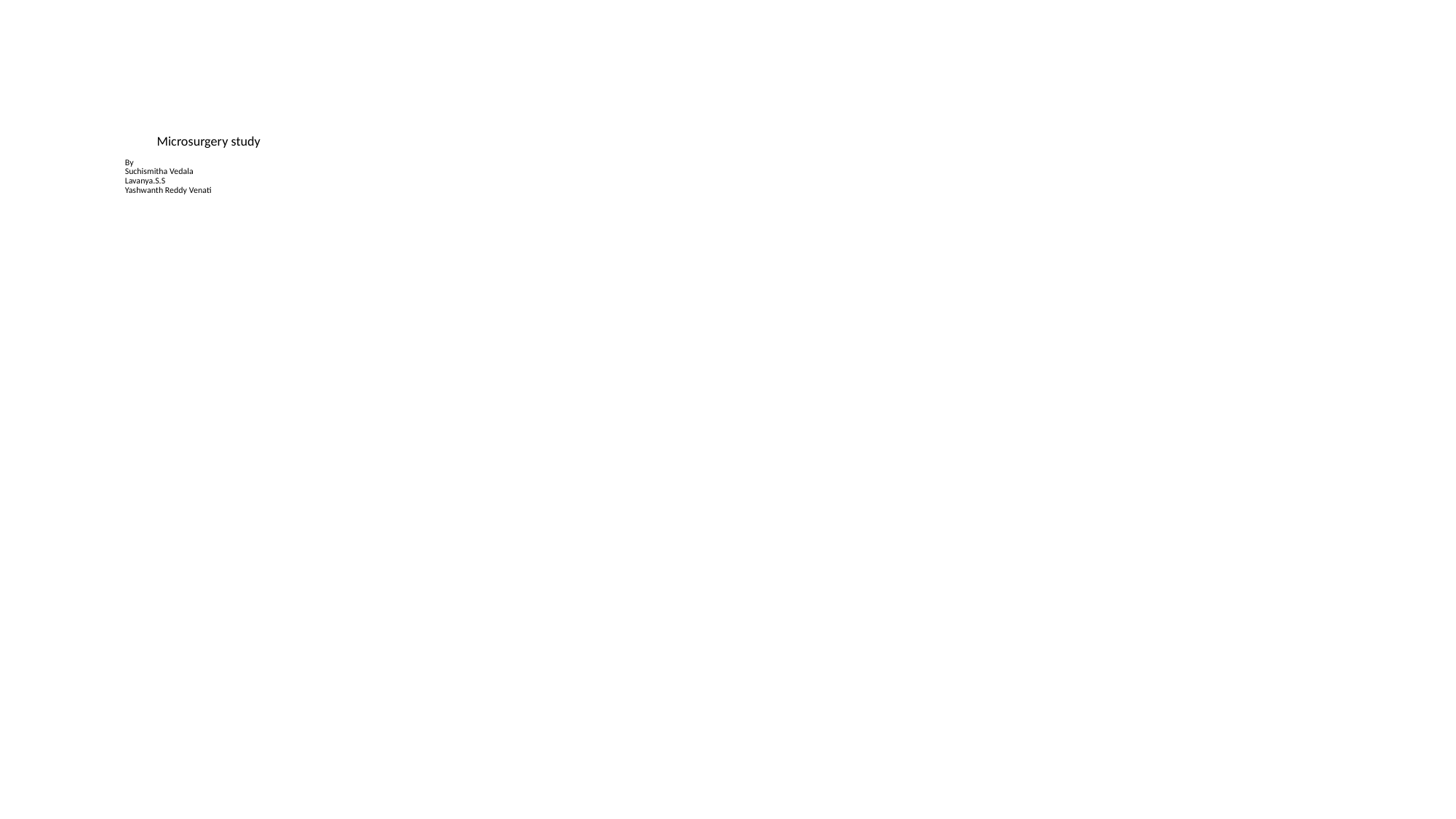

# Microsurgery study By Suchismitha Vedala Lavanya.S.S Yashwanth Reddy Venati